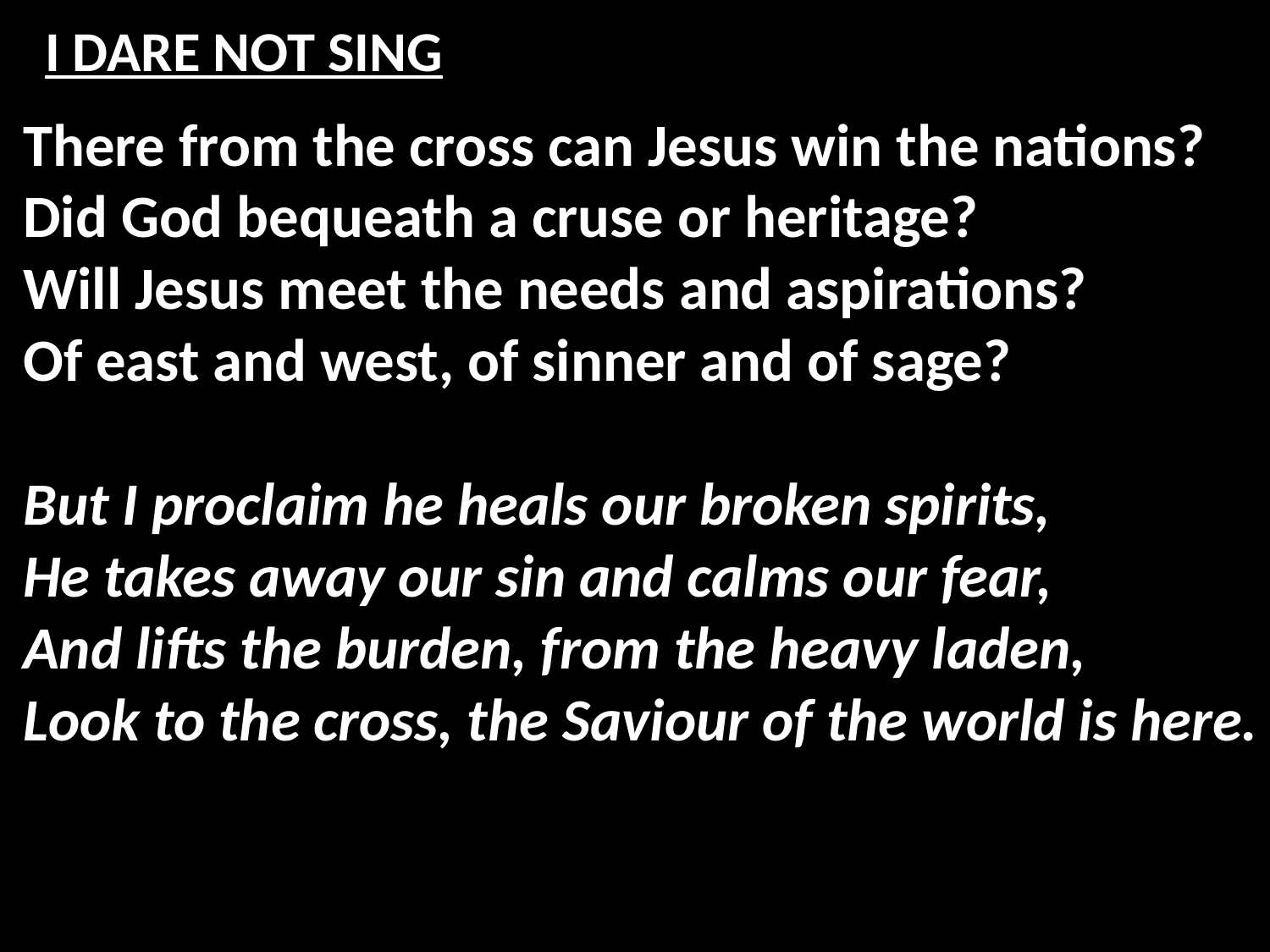

# I DARE NOT SING
There from the cross can Jesus win the nations?
Did God bequeath a cruse or heritage?
Will Jesus meet the needs and aspirations?
Of east and west, of sinner and of sage?

But I proclaim he heals our broken spirits,
He takes away our sin and calms our fear,
And lifts the burden, from the heavy laden,
Look to the cross, the Saviour of the world is here.